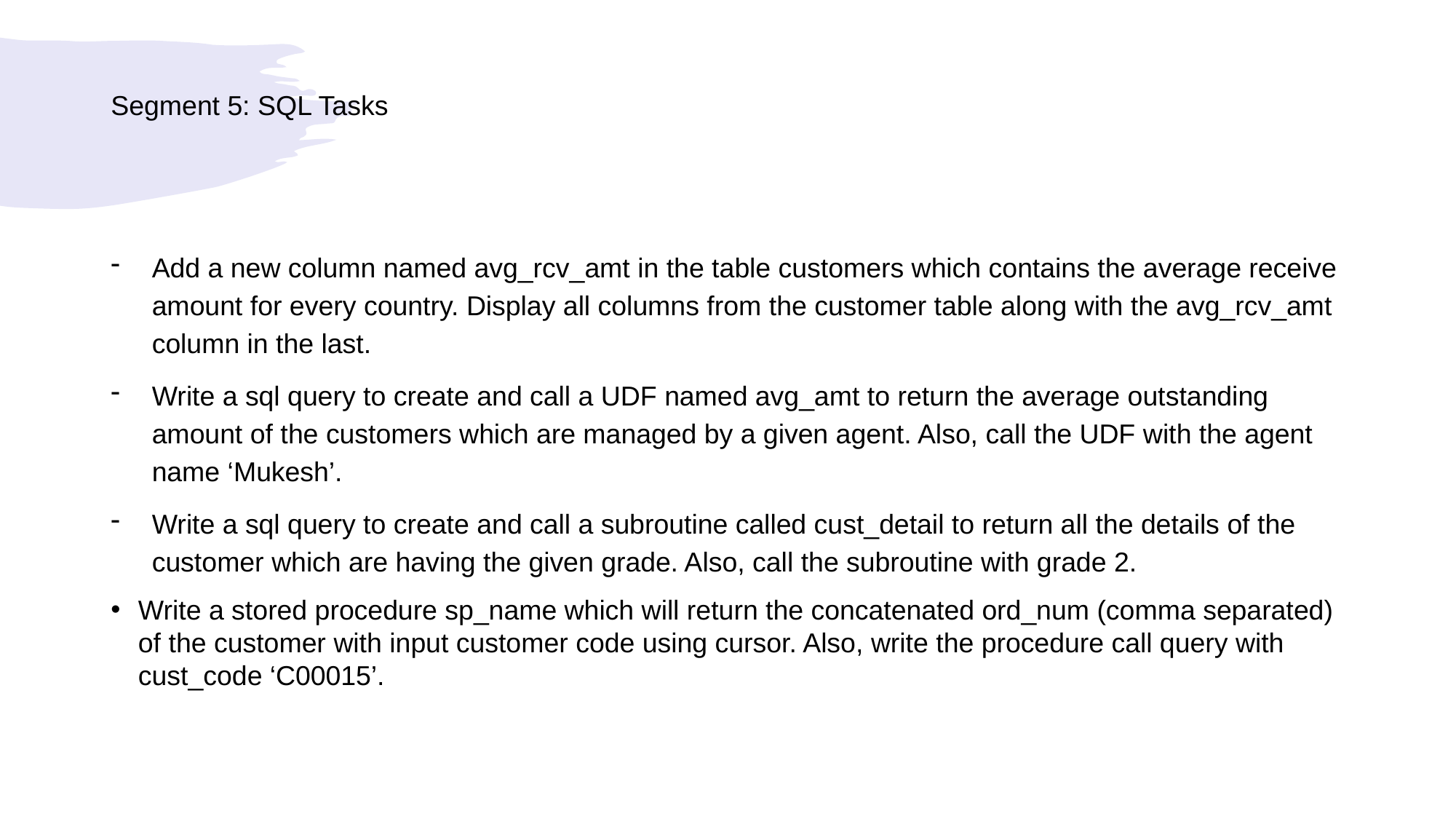

# Segment 5: SQL Tasks
Add a new column named avg_rcv_amt in the table customers which contains the average receive amount for every country. Display all columns from the customer table along with the avg_rcv_amt column in the last.
Write a sql query to create and call a UDF named avg_amt to return the average outstanding amount of the customers which are managed by a given agent. Also, call the UDF with the agent name ‘Mukesh’.
Write a sql query to create and call a subroutine called cust_detail to return all the details of the customer which are having the given grade. Also, call the subroutine with grade 2.
Write a stored procedure sp_name which will return the concatenated ord_num (comma separated) of the customer with input customer code using cursor. Also, write the procedure call query with cust_code ‘C00015’.